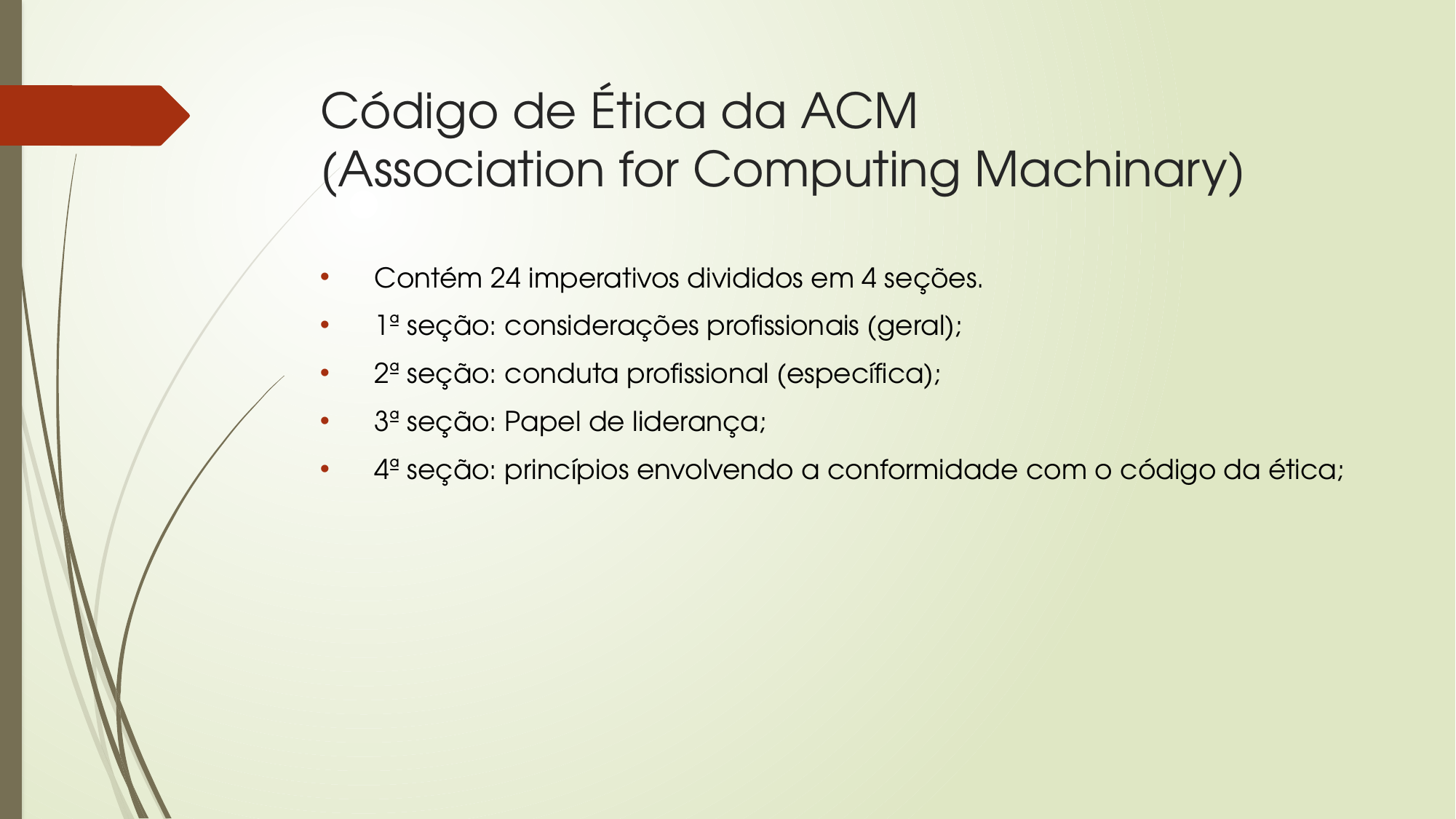

# Código de Ética da ACM (Association for Computing Machinary)
Contém 24 imperativos divididos em 4 seções.
1ª seção: considerações profissionais (geral);
2ª seção: conduta profissional (específica);
3ª seção: Papel de liderança;
4ª seção: princípios envolvendo a conformidade com o código da ética;